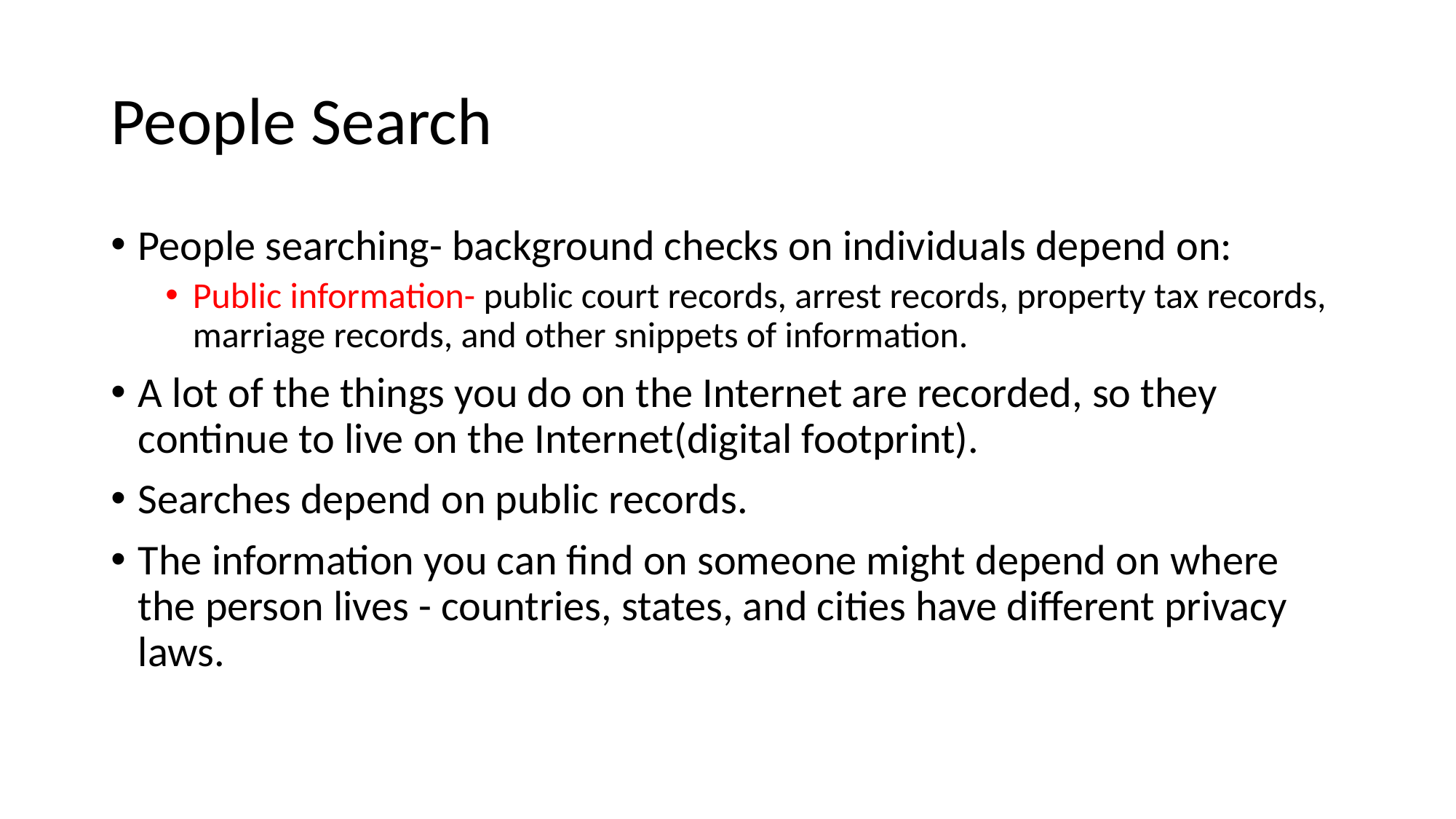

# People Search
People searching- background checks on individuals depend on:
Public information- public court records, arrest records, property tax records, marriage records, and other snippets of information.
A lot of the things you do on the Internet are recorded, so they continue to live on the Internet(digital footprint).
Searches depend on public records.
The information you can find on someone might depend on where the person lives - countries, states, and cities have different privacy laws.